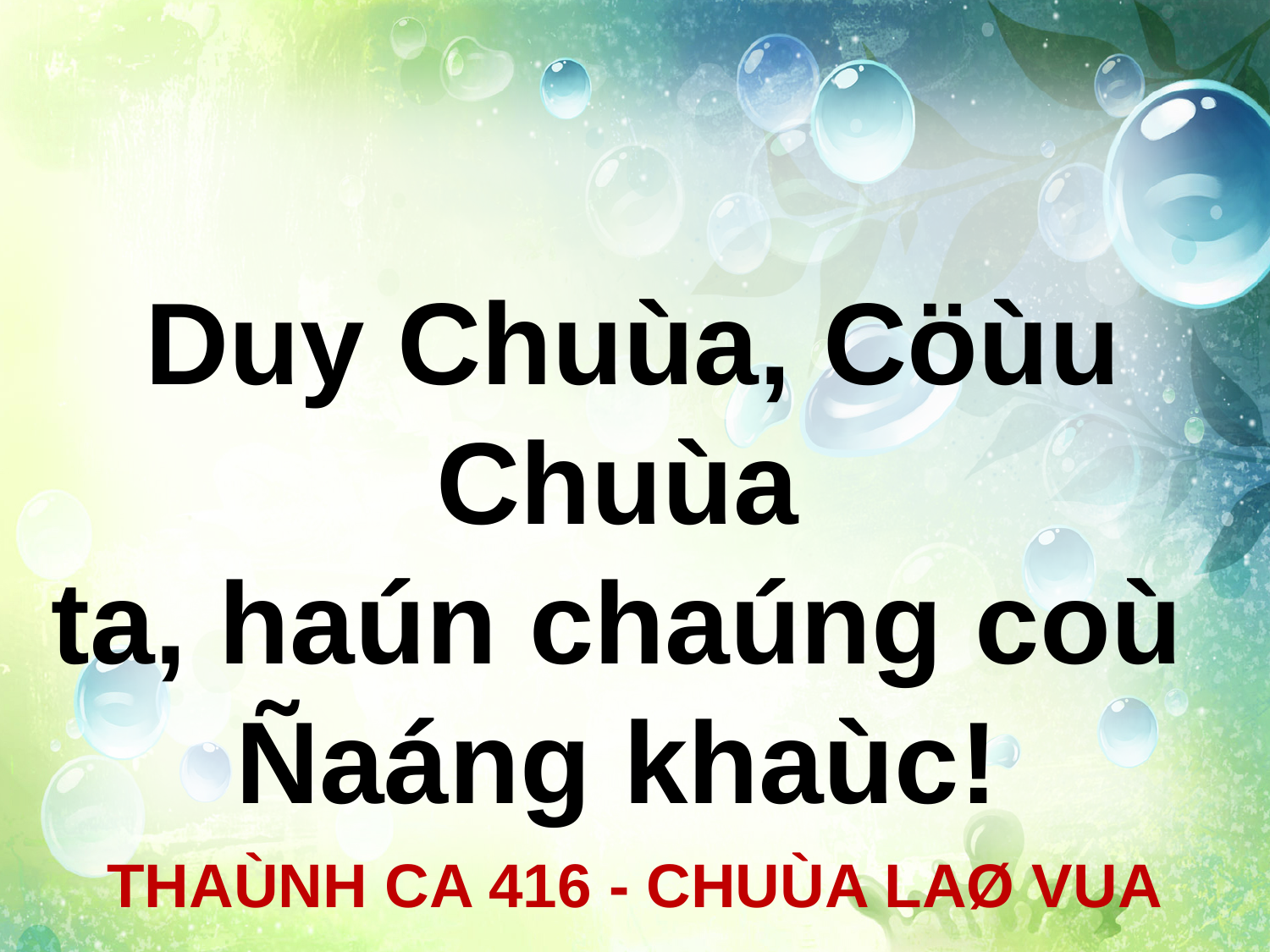

Duy Chuùa, Cöùu Chuùa
ta, haún chaúng coù
Ñaáng khaùc!
THAÙNH CA 416 - CHUÙA LAØ VUA